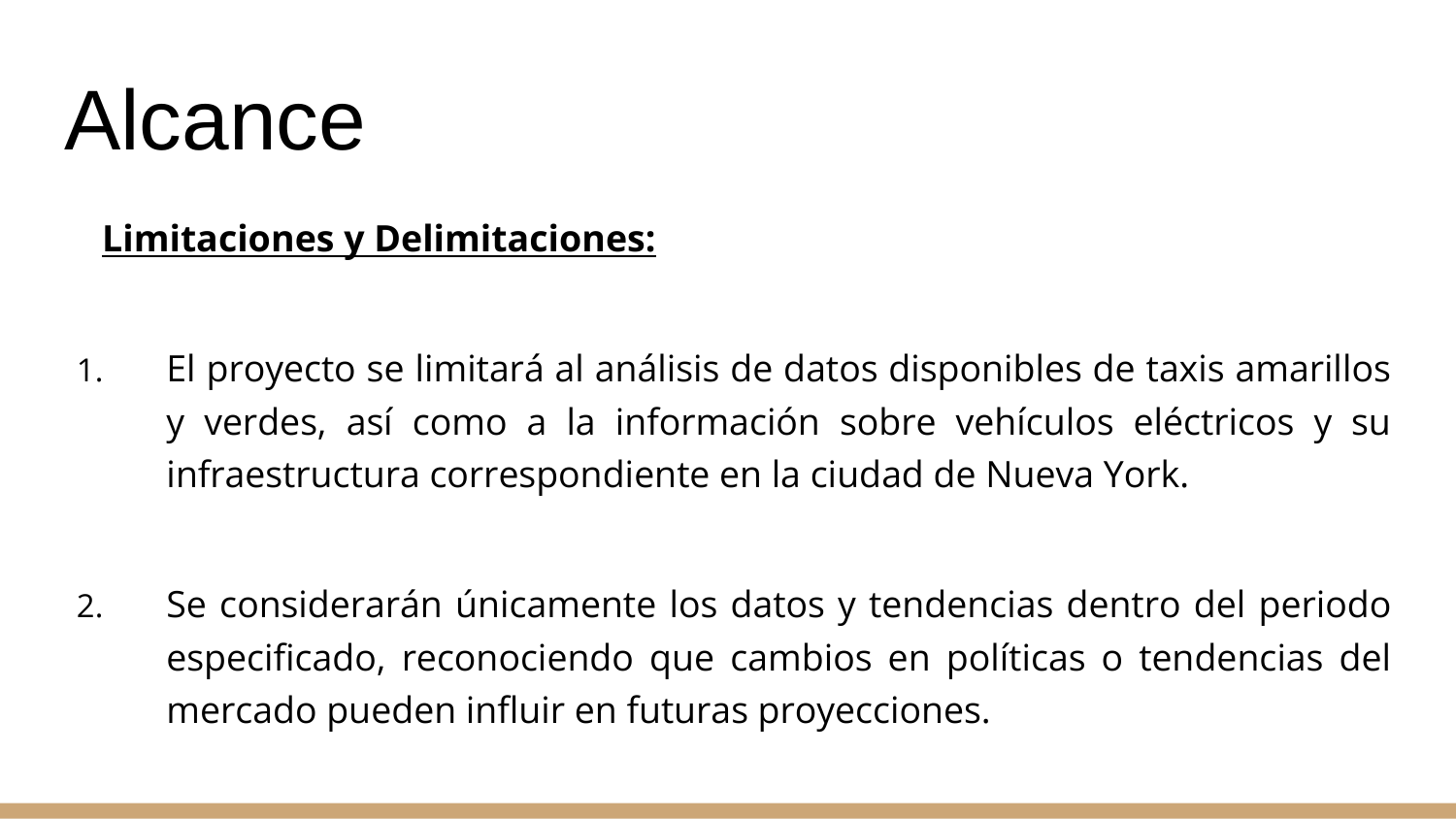

# Alcance
Limitaciones y Delimitaciones:

El proyecto se limitará al análisis de datos disponibles de taxis amarillos y verdes, así como a la información sobre vehículos eléctricos y su infraestructura correspondiente en la ciudad de Nueva York.

Se considerarán únicamente los datos y tendencias dentro del periodo especificado, reconociendo que cambios en políticas o tendencias del mercado pueden influir en futuras proyecciones.